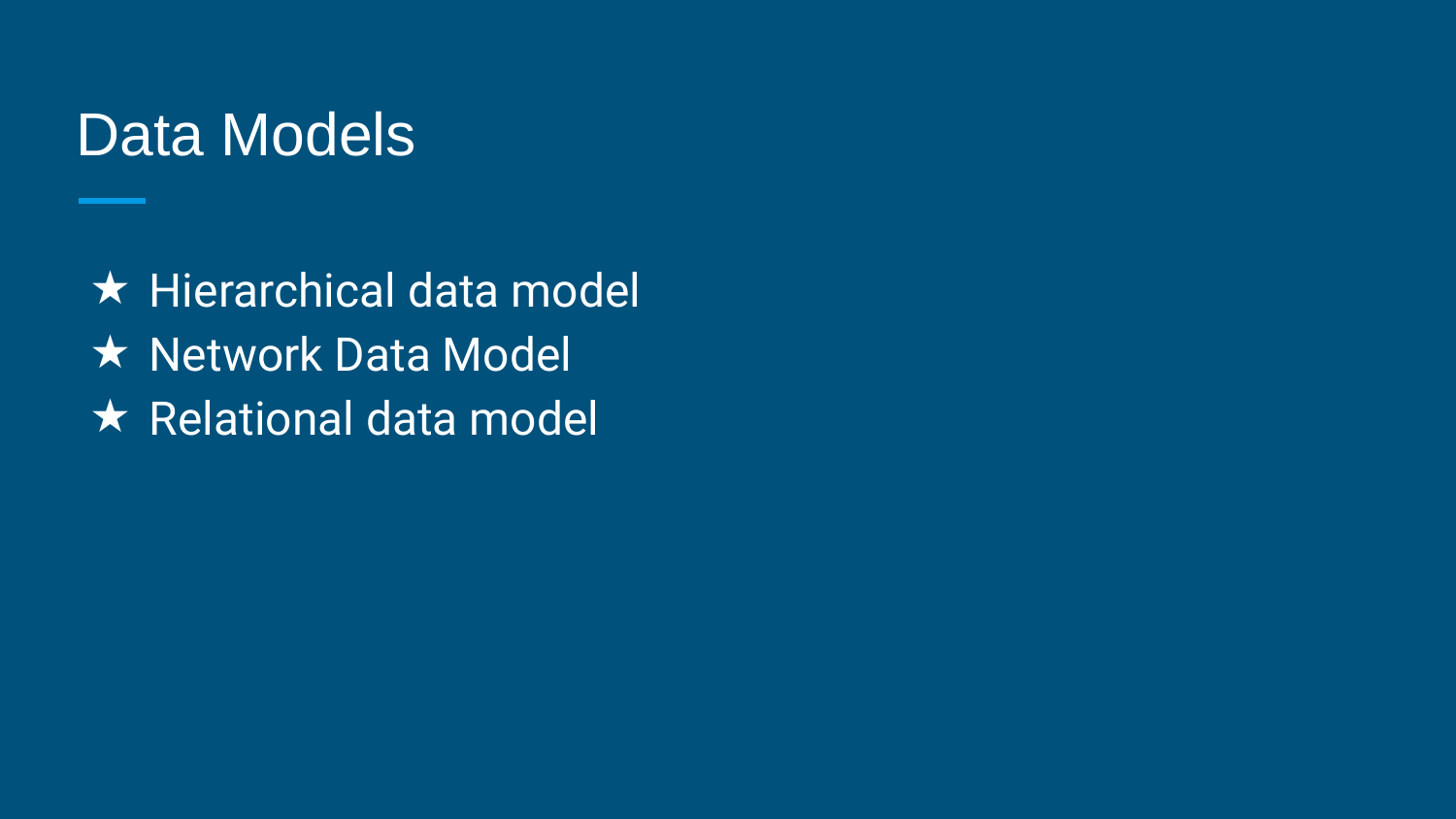

# Data Models
Hierarchical data model
Network Data Model
Relational data model